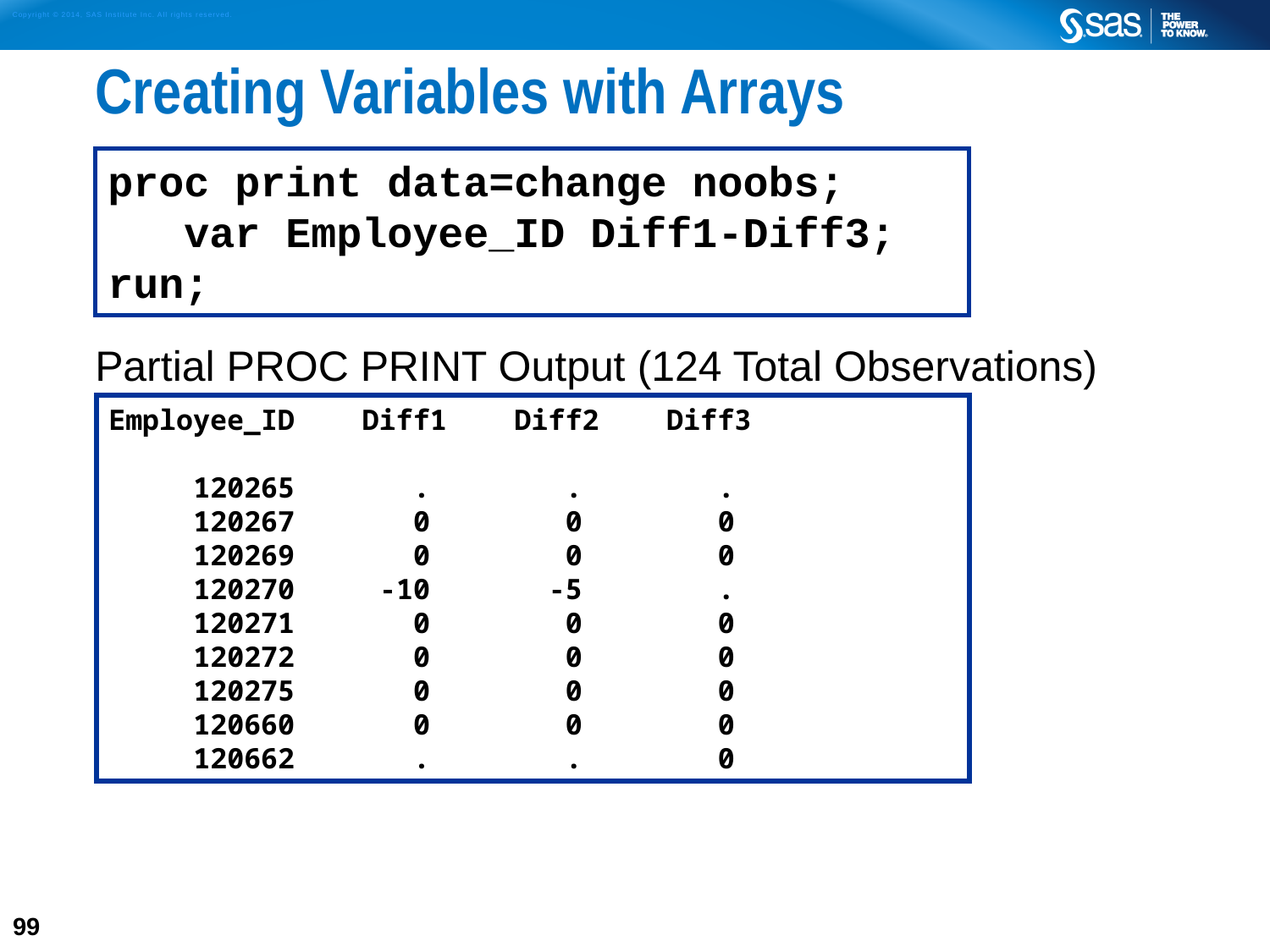

# Creating Variables with Arrays
proc print data=change noobs;
   var Employee_ID Diff1-Diff3;
run;

Partial PROC PRINT Output (124 Total Observations)
Employee_ID    Diff1    Diff2    Diff3

     120265       .        .        .
     120267       0        0        0
     120269       0        0        0
     120270     -10       -5        .
     120271       0        0        0
     120272       0        0        0
     120275       0        0        0
     120660       0        0        0
     120662       .        .        0

99